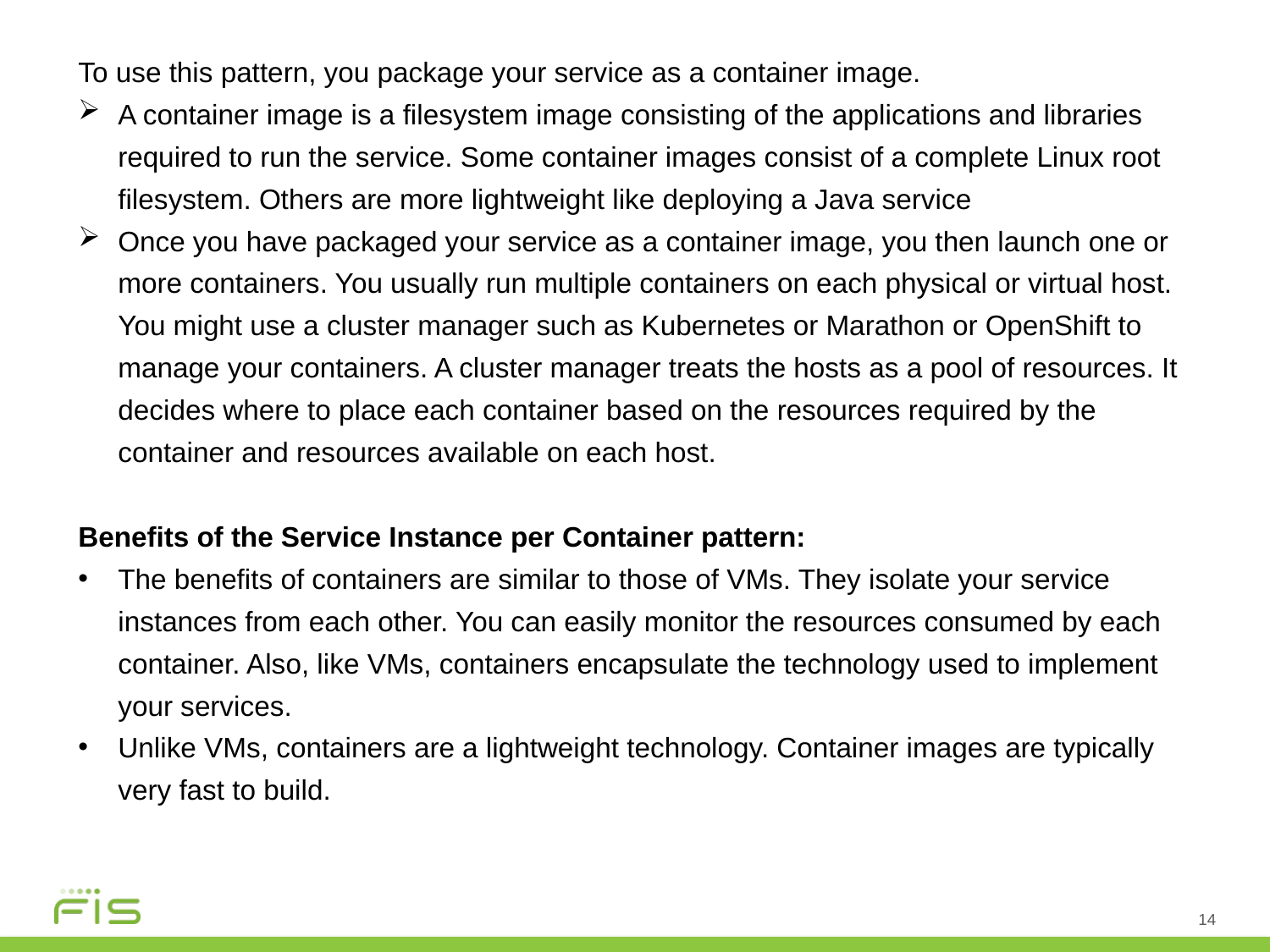

To use this pattern, you package your service as a container image.
A container image is a filesystem image consisting of the applications and libraries required to run the service. Some container images consist of a complete Linux root filesystem. Others are more lightweight like deploying a Java service
Once you have packaged your service as a container image, you then launch one or more containers. You usually run multiple containers on each physical or virtual host. You might use a cluster manager such as Kubernetes or Marathon or OpenShift to manage your containers. A cluster manager treats the hosts as a pool of resources. It decides where to place each container based on the resources required by the container and resources available on each host.

Benefits of the Service Instance per Container pattern:
The benefits of containers are similar to those of VMs. They isolate your service instances from each other. You can easily monitor the resources consumed by each container. Also, like VMs, containers encapsulate the technology used to implement your services.
Unlike VMs, containers are a lightweight technology. Container images are typically very fast to build.

14